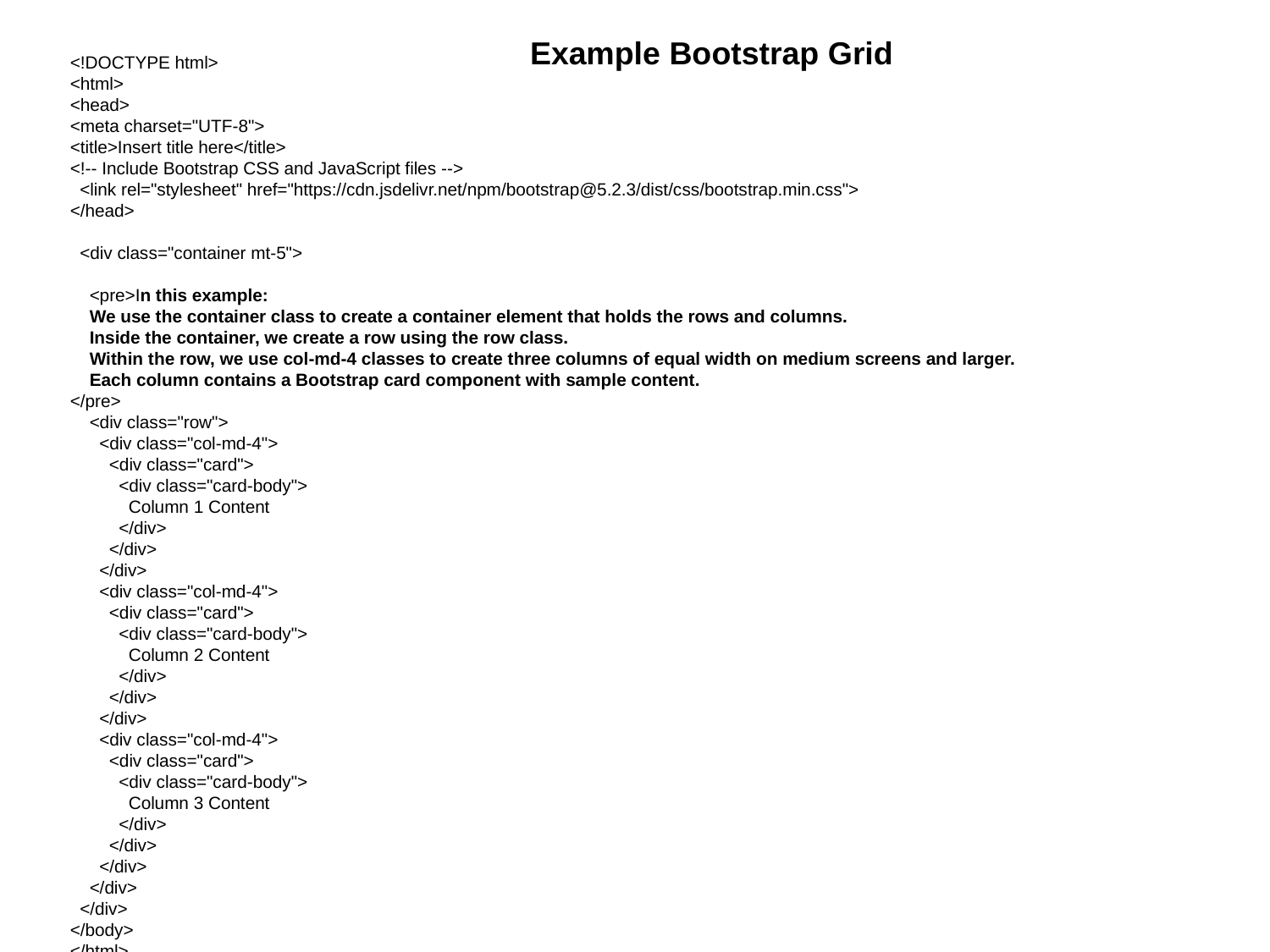

Example Bootstrap Grid
<!DOCTYPE html>
<html>
<head>
<meta charset="UTF-8">
<title>Insert title here</title>
<!-- Include Bootstrap CSS and JavaScript files -->
  <link rel="stylesheet" href="https://cdn.jsdelivr.net/npm/bootstrap@5.2.3/dist/css/bootstrap.min.css">
</head>

  <div class="container mt-5">

    <pre>In this example:
    We use the container class to create a container element that holds the rows and columns.
    Inside the container, we create a row using the row class.
    Within the row, we use col-md-4 classes to create three columns of equal width on medium screens and larger.
    Each column contains a Bootstrap card component with sample content.
</pre>
    <div class="row">
      <div class="col-md-4">
        <div class="card">
          <div class="card-body">
            Column 1 Content
          </div>
        </div>
      </div>
      <div class="col-md-4">
        <div class="card">
          <div class="card-body">
            Column 2 Content
          </div>
        </div>
      </div>
      <div class="col-md-4">
        <div class="card">
          <div class="card-body">
            Column 3 Content
          </div>
        </div>
      </div>
    </div>
  </div>
</body>
</html>